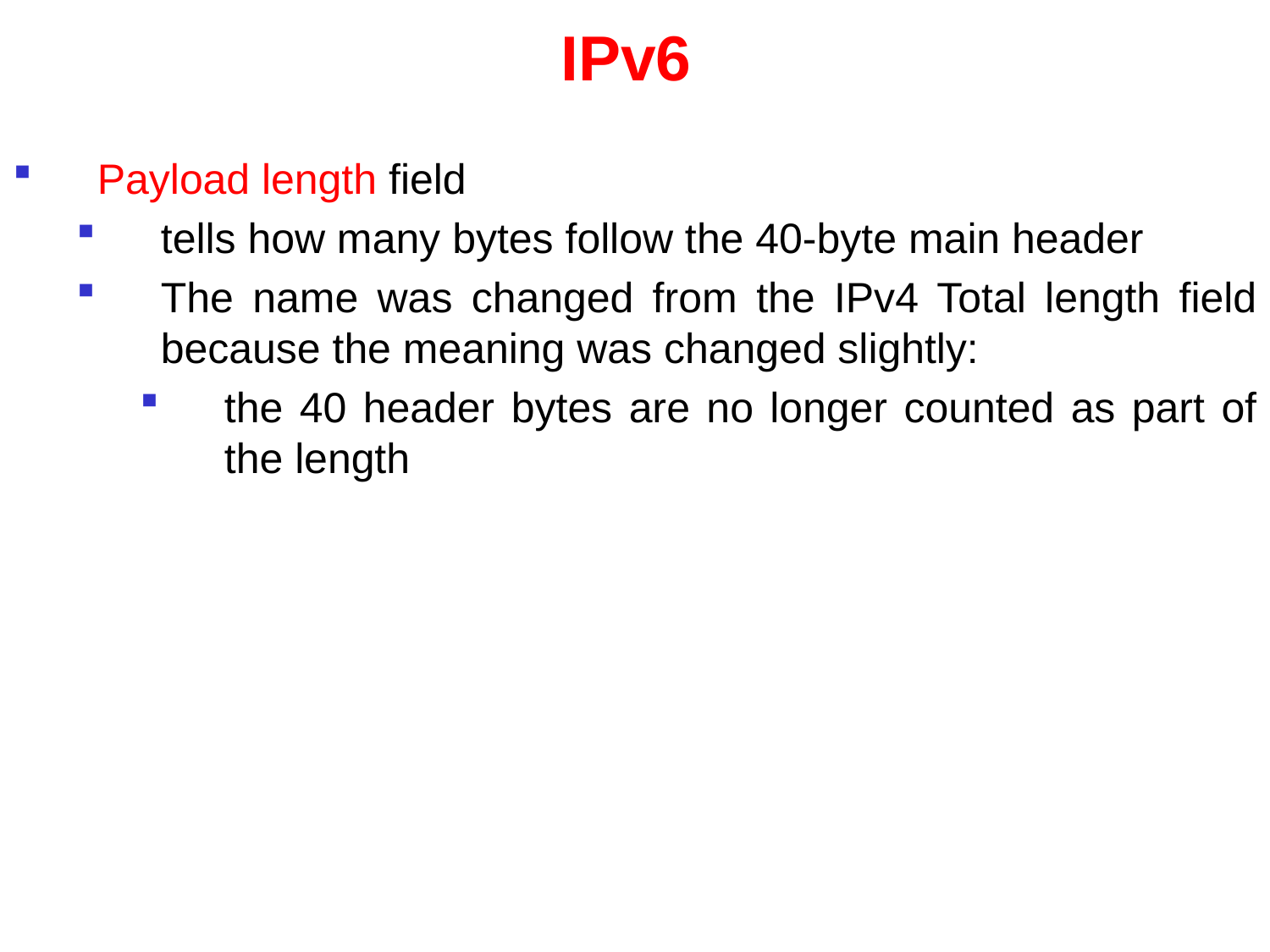

# IPv6

Payload length field
tells how many bytes follow the 40-byte main header
The name was changed from the IPv4 Total length field because the meaning was changed slightly:
the 40 header bytes are no longer counted as part of the length